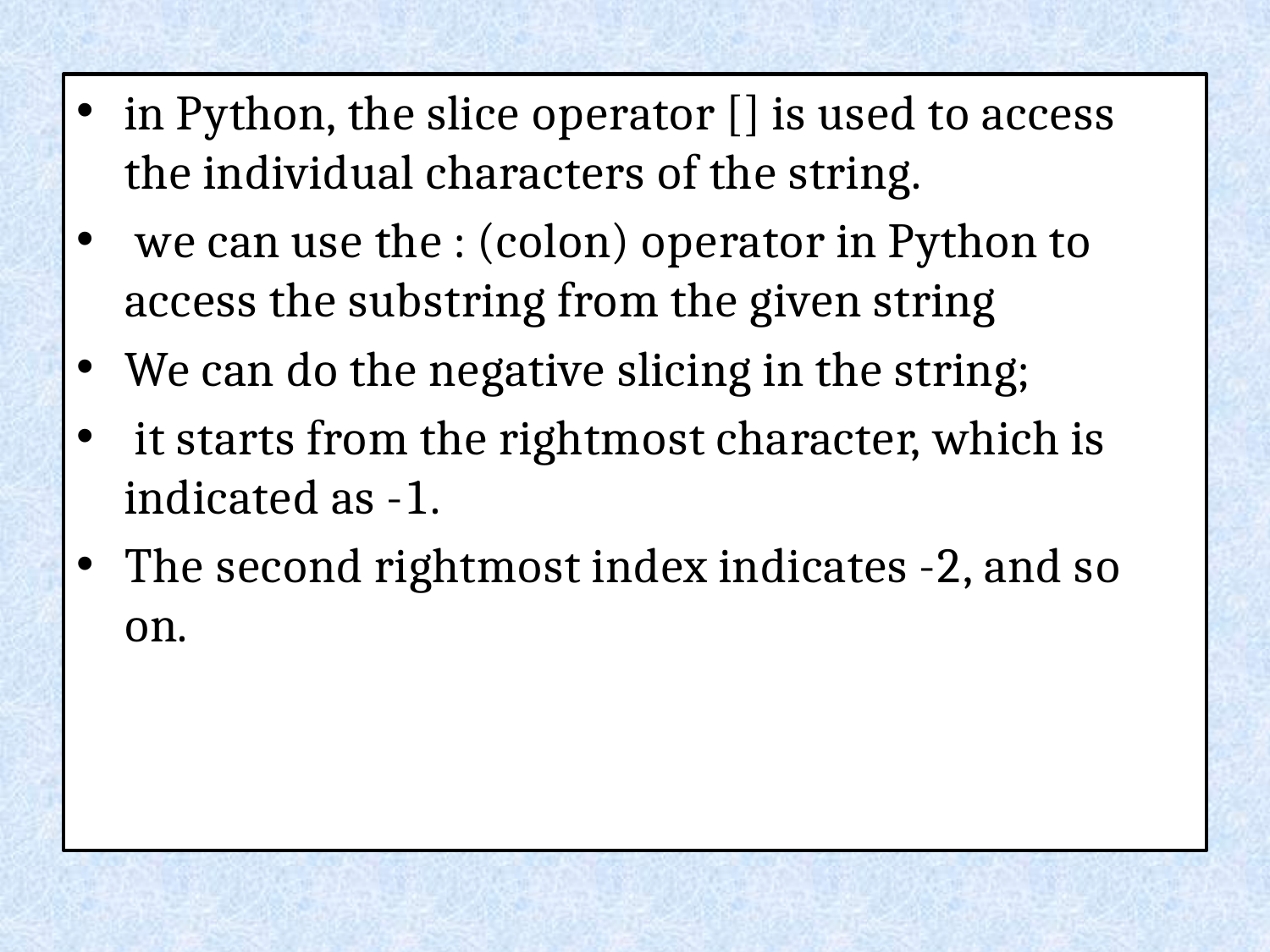

in Python, the slice operator [] is used to access the individual characters of the string.
 we can use the : (colon) operator in Python to access the substring from the given string
We can do the negative slicing in the string;
 it starts from the rightmost character, which is indicated as -1.
The second rightmost index indicates -2, and so on.